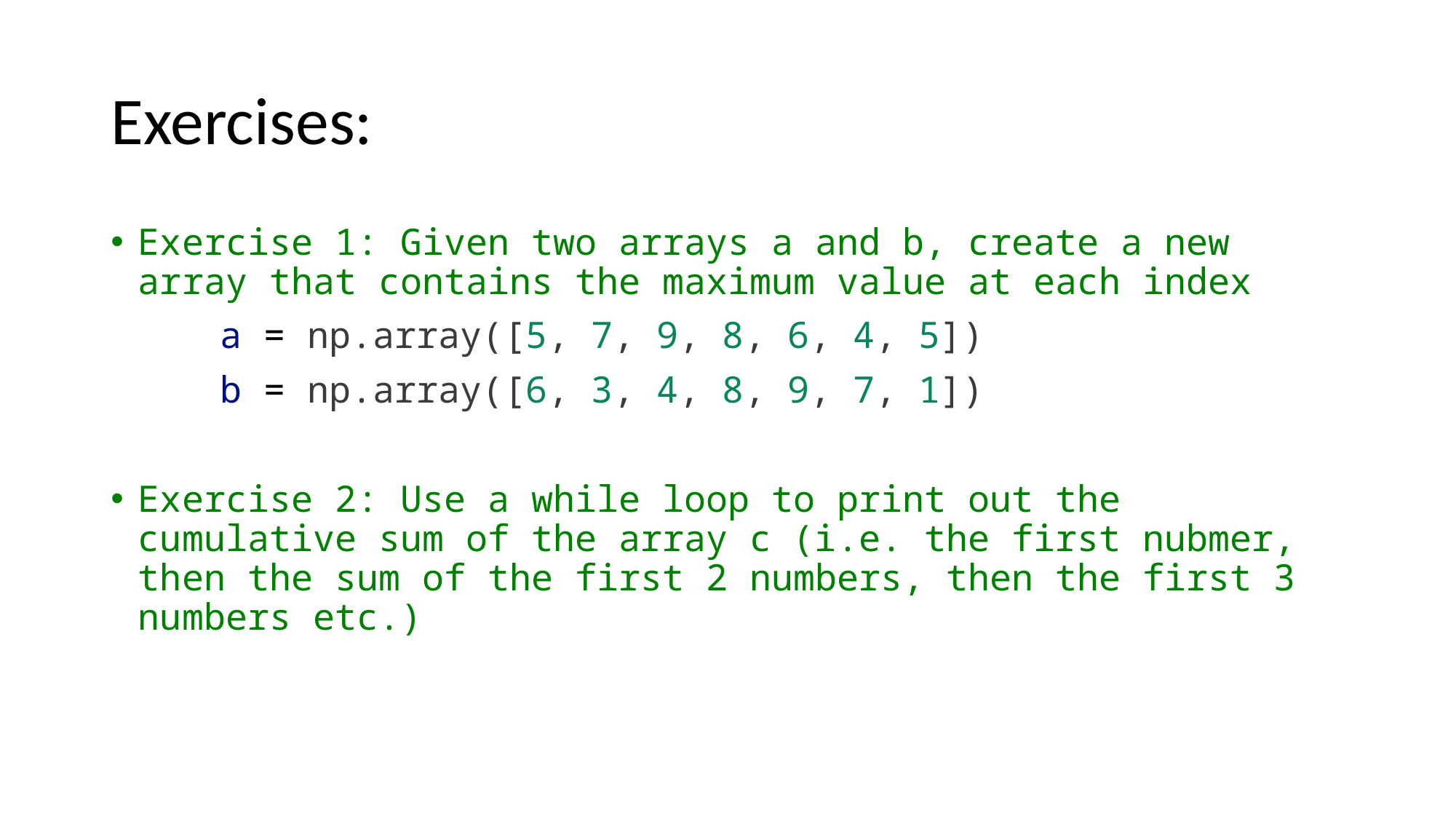

# Exercises:
Exercise 1: Given two arrays a and b, create a new array that contains the maximum value at each index
	a = np.array([5, 7, 9, 8, 6, 4, 5])
	b = np.array([6, 3, 4, 8, 9, 7, 1])

Exercise 2: Use a while loop to print out the cumulative sum of the array c (i.e. the first nubmer, then the sum of the first 2 numbers, then the first 3 numbers etc.)